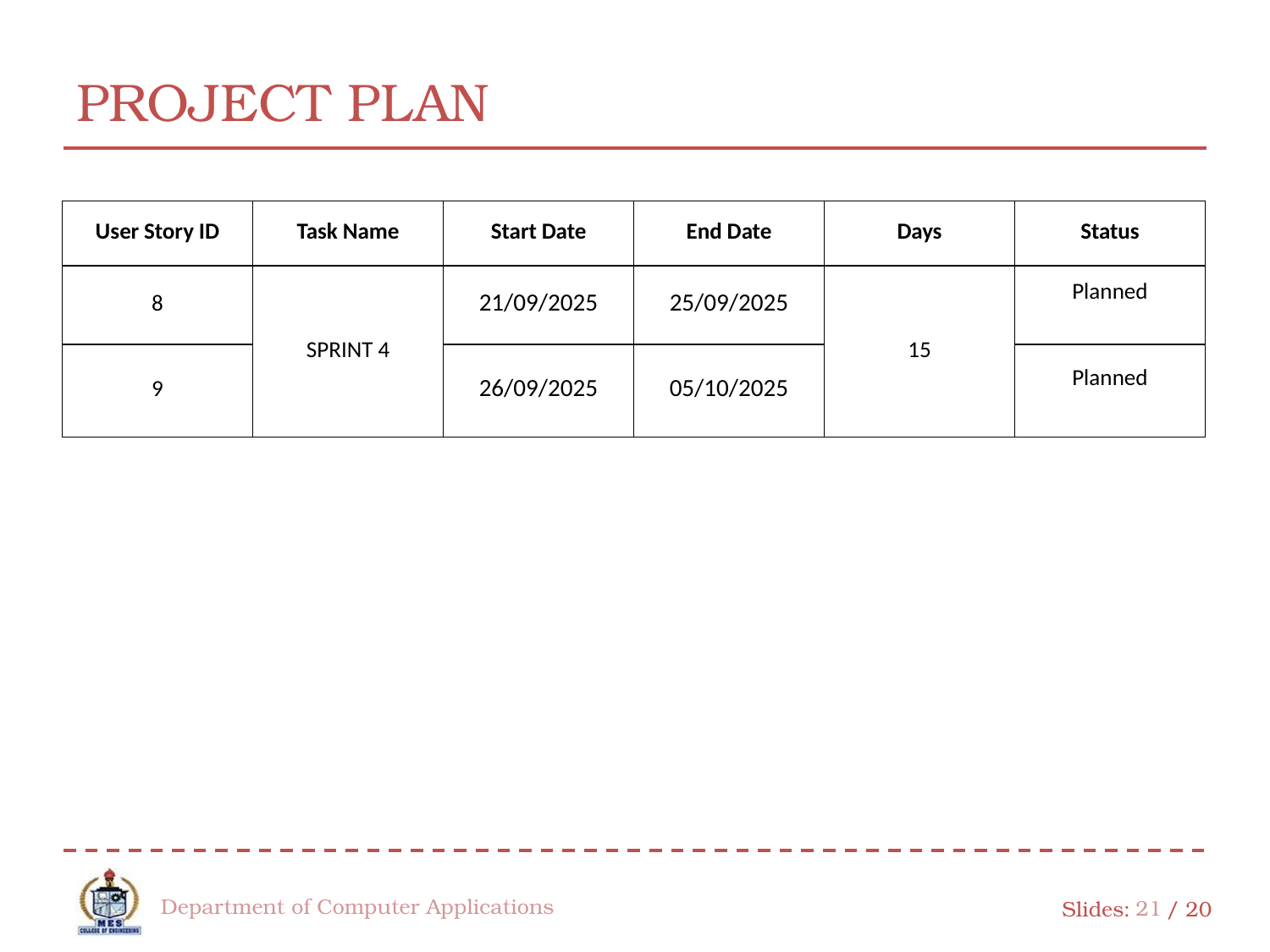

# PROJECT PLAN
| User Story ID | Task Name | Start Date | End Date | Days | Status |
| --- | --- | --- | --- | --- | --- |
| 8 | SPRINT 4 | 21/09/2025 | 25/09/2025 | 15 | Planned |
| 9 |  | 26/09/2025 | 05/10/2025 |  | Planned |
Department of Computer Applications
21